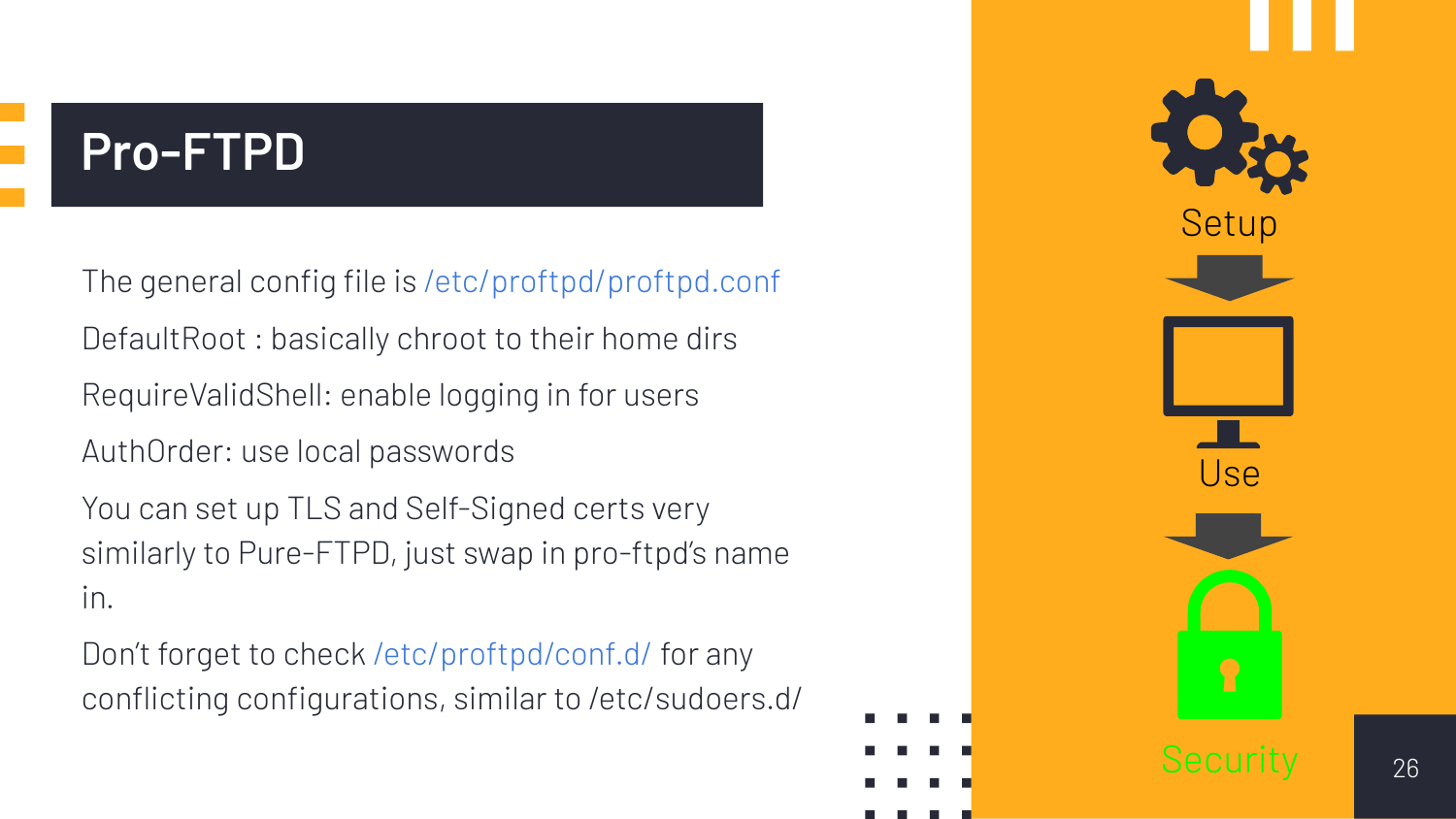

# Pro-FTPD
Setup
The general config file is /etc/proftpd/proftpd.conf
DefaultRoot : basically chroot to their home dirs
RequireValidShell: enable logging in for users
AuthOrder: use local passwords
You can set up TLS and Self-Signed certs very similarly to Pure-FTPD, just swap in pro-ftpd’s name in.
Don’t forget to check /etc/proftpd/conf.d/ for any conflicting configurations, similar to /etc/sudoers.d/

Use

26
Security